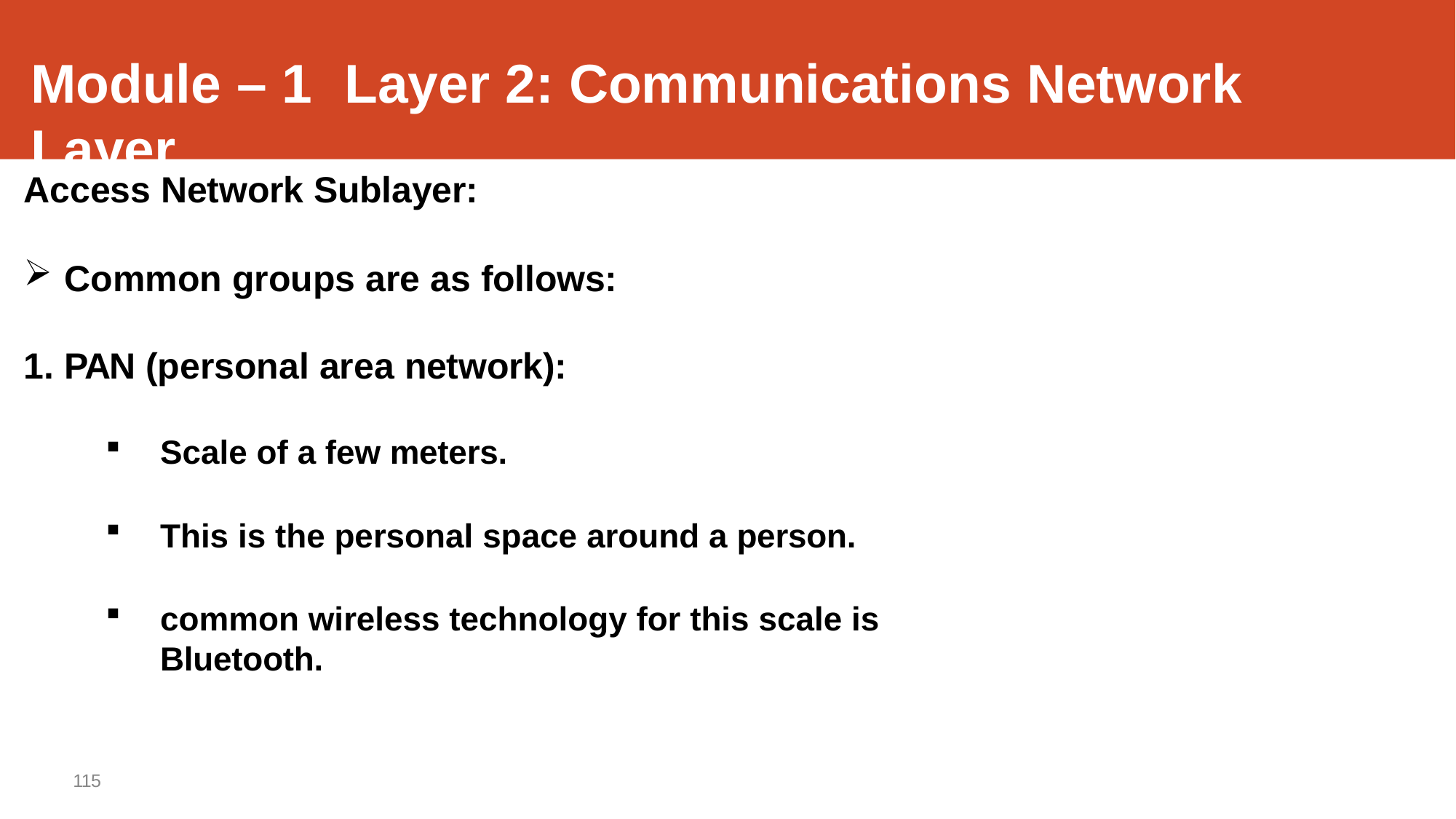

# Module – 1	Layer 2: Communications Network Layer
Access Network Sublayer:
Common groups are as follows:
PAN (personal area network):
Scale of a few meters.
This is the personal space around a person.
common wireless technology for this scale is Bluetooth.
115